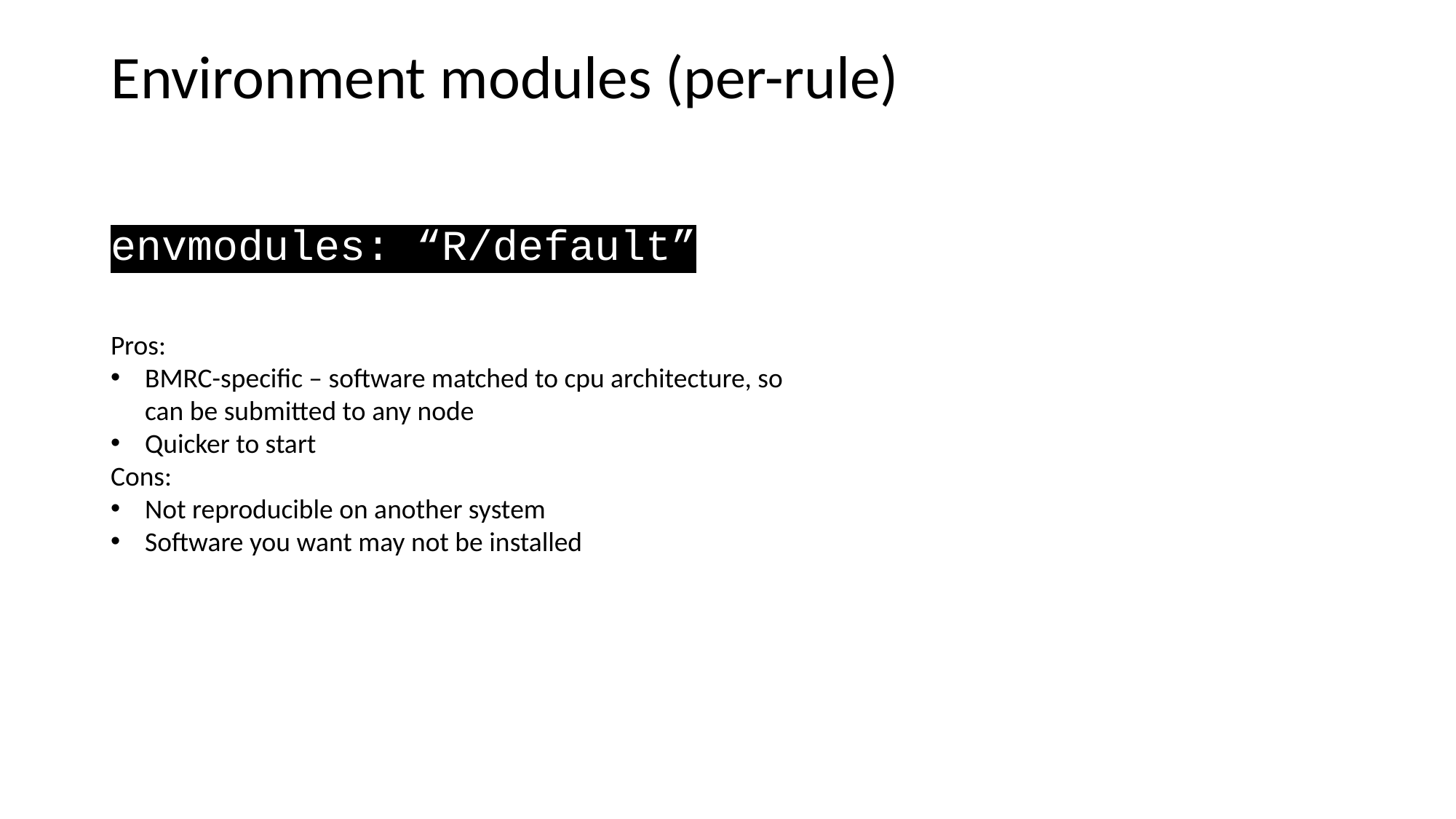

# Environment modules (per-rule)
envmodules: “R/default”
Pros:
BMRC-specific – software matched to cpu architecture, so can be submitted to any node
Quicker to start
Cons:
Not reproducible on another system
Software you want may not be installed